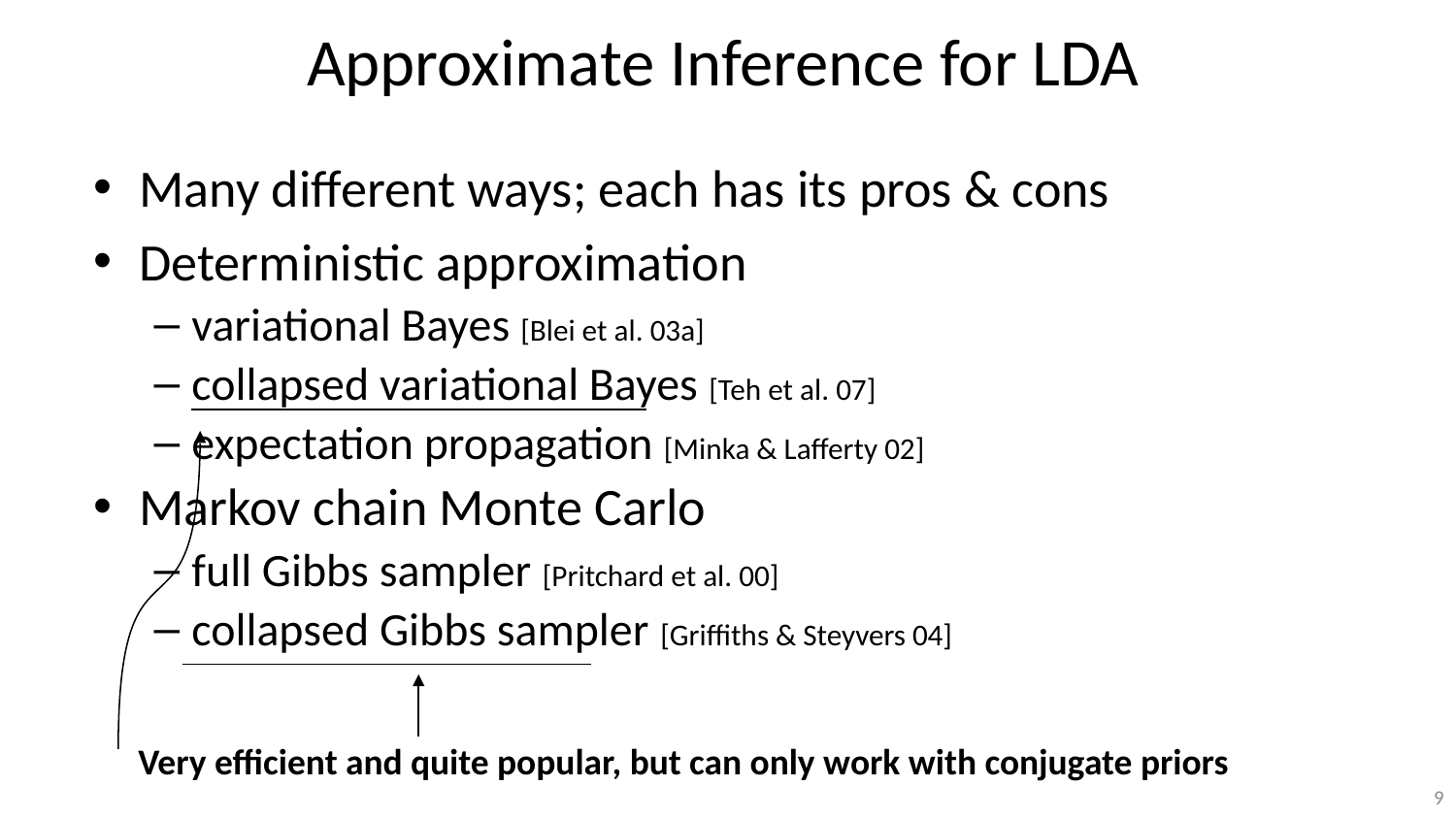

# Approximate Inference for LDA
Many different ways; each has its pros & cons
Deterministic approximation
variational Bayes [Blei et al. 03a]
collapsed variational Bayes [Teh et al. 07]
expectation propagation [Minka & Lafferty 02]
Markov chain Monte Carlo
full Gibbs sampler [Pritchard et al. 00]
collapsed Gibbs sampler [Griffiths & Steyvers 04]

Very efficient and quite popular, but can only work with conjugate priors
9